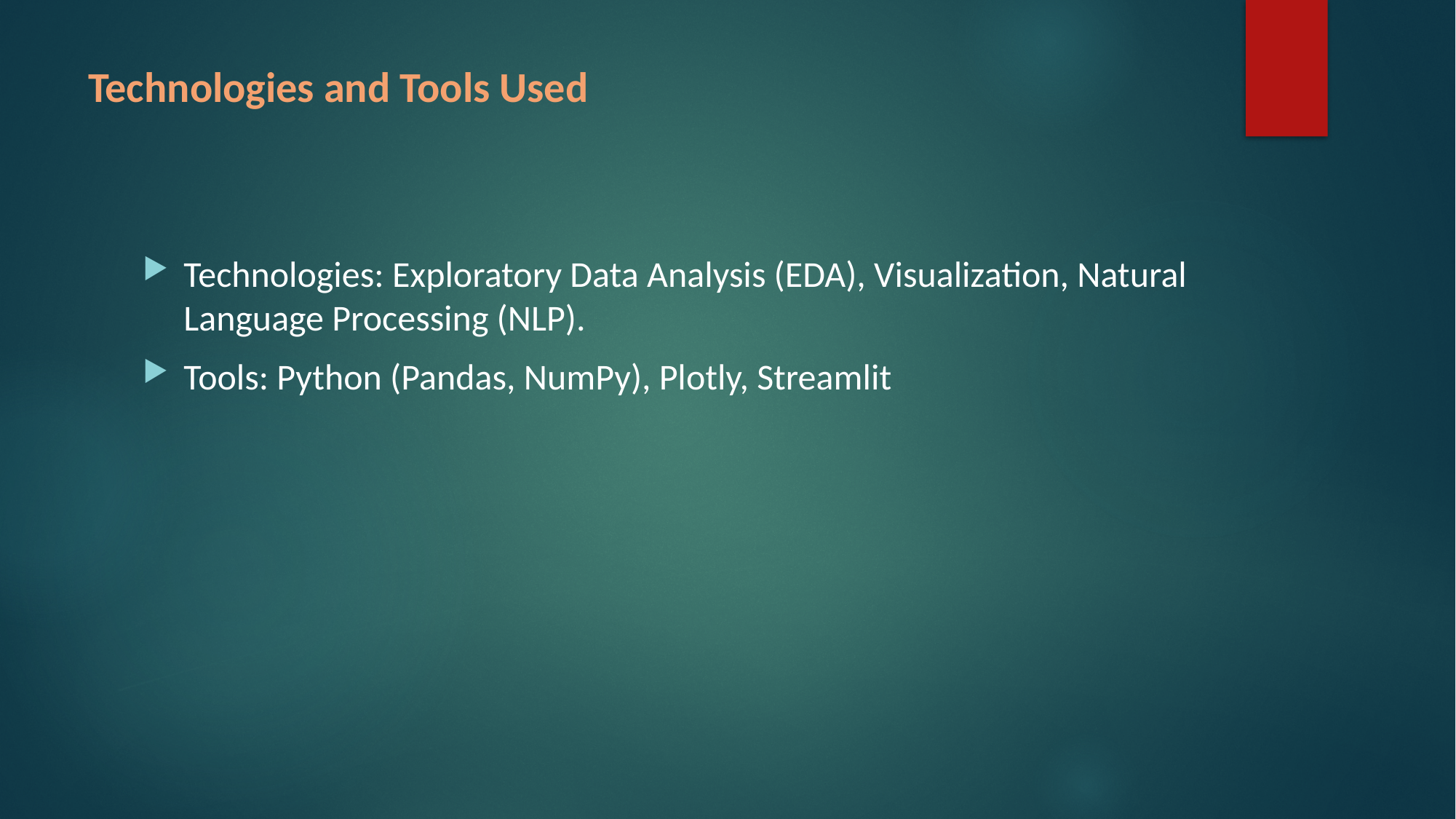

# Technologies and Tools Used
Technologies: Exploratory Data Analysis (EDA), Visualization, Natural Language Processing (NLP).
Tools: Python (Pandas, NumPy), Plotly, Streamlit